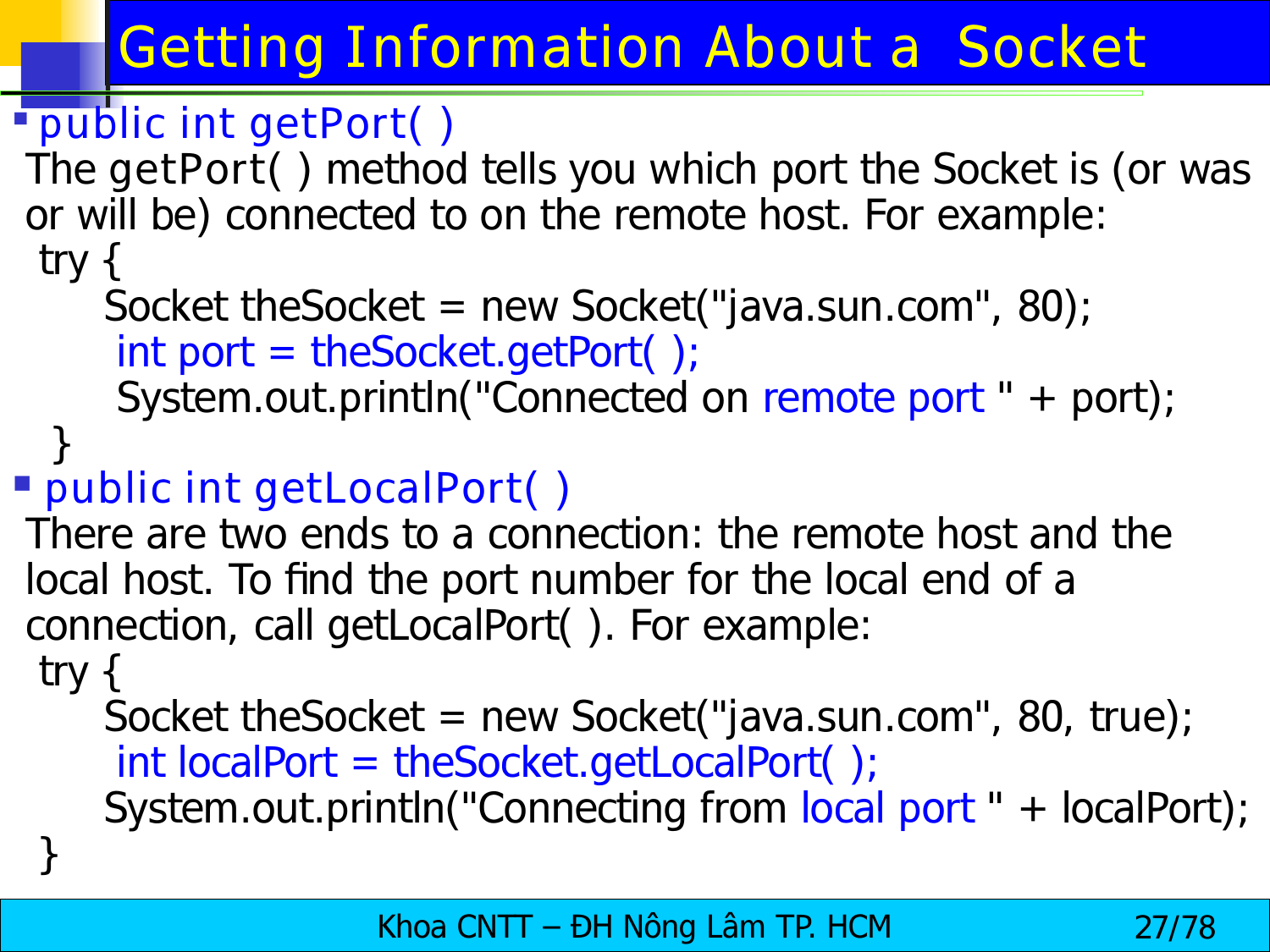

# Getting Information About a  Socket
 public int getPort( )
 The getPort( ) method tells you which port the Socket is (or was or will be) connected to on the remote host. For example:
  try {
       Socket theSocket = new Socket("java.sun.com", 80);
        int port = theSocket.getPort( );
        System.out.println("Connected on remote port " + port);
   }
 public int getLocalPort( )
 There are two ends to a connection: the remote host and the local host. To find the port number for the local end of a connection, call getLocalPort( ). For example:
  try {
       Socket theSocket = new Socket("java.sun.com", 80, true);
        int localPort = theSocket.getLocalPort( );
       System.out.println("Connecting from local port " + localPort);
  }